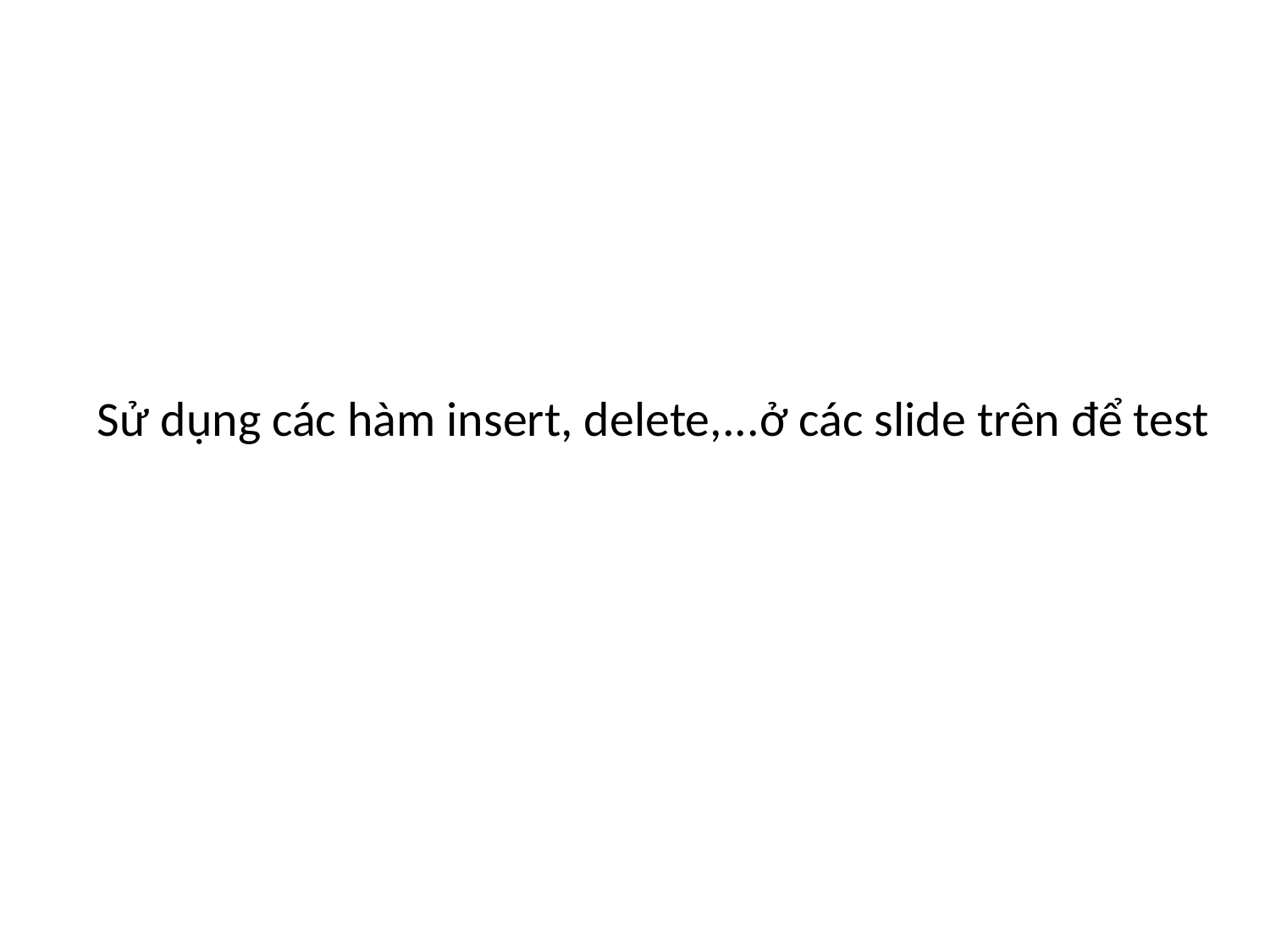

Sử dụng các hàm insert, delete,...ở các slide trên để test